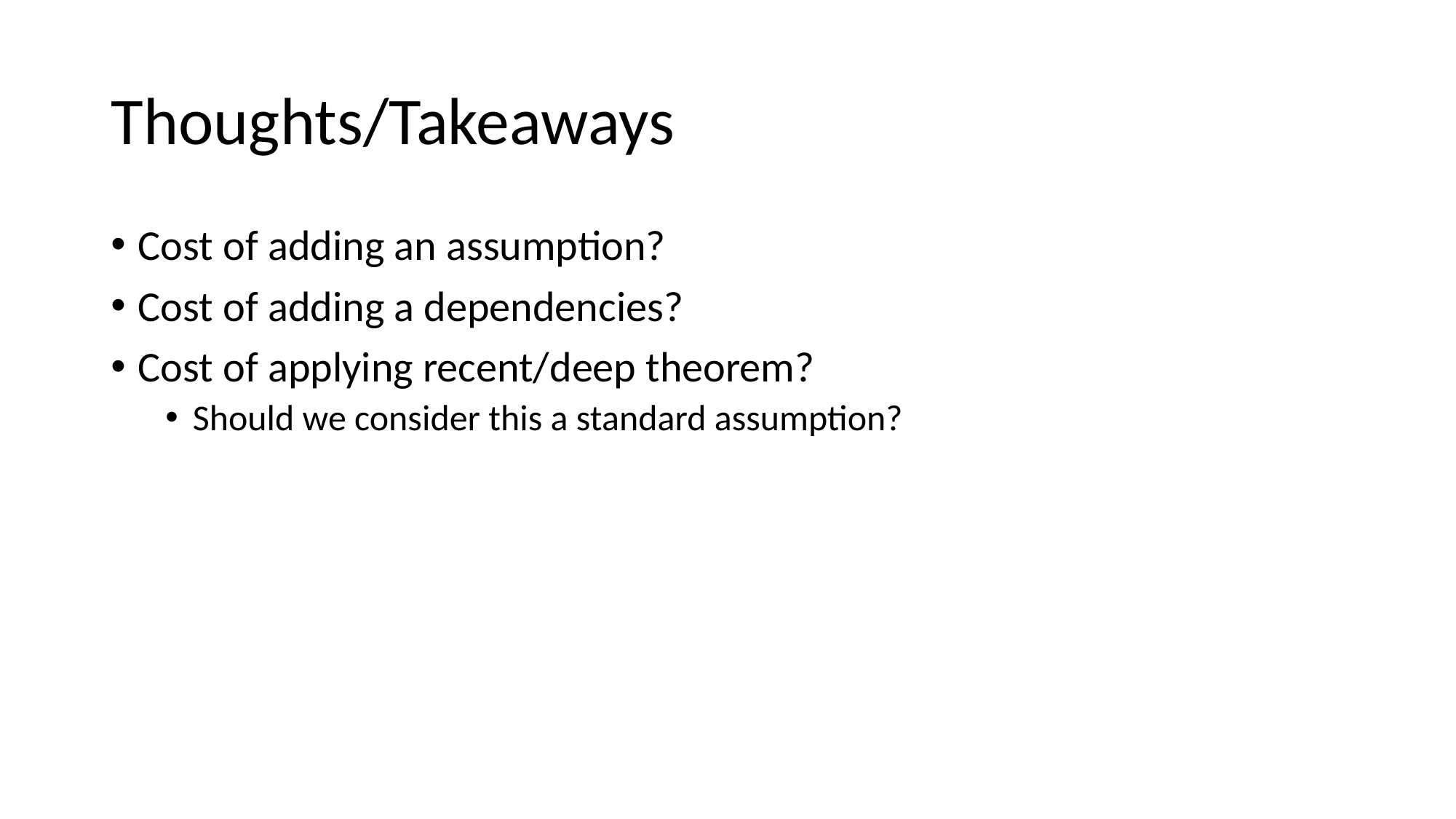

# Thoughts/Takeaways
Cost of adding an assumption?
Cost of adding a dependencies?
Cost of applying recent/deep theorem?
Should we consider this a standard assumption?